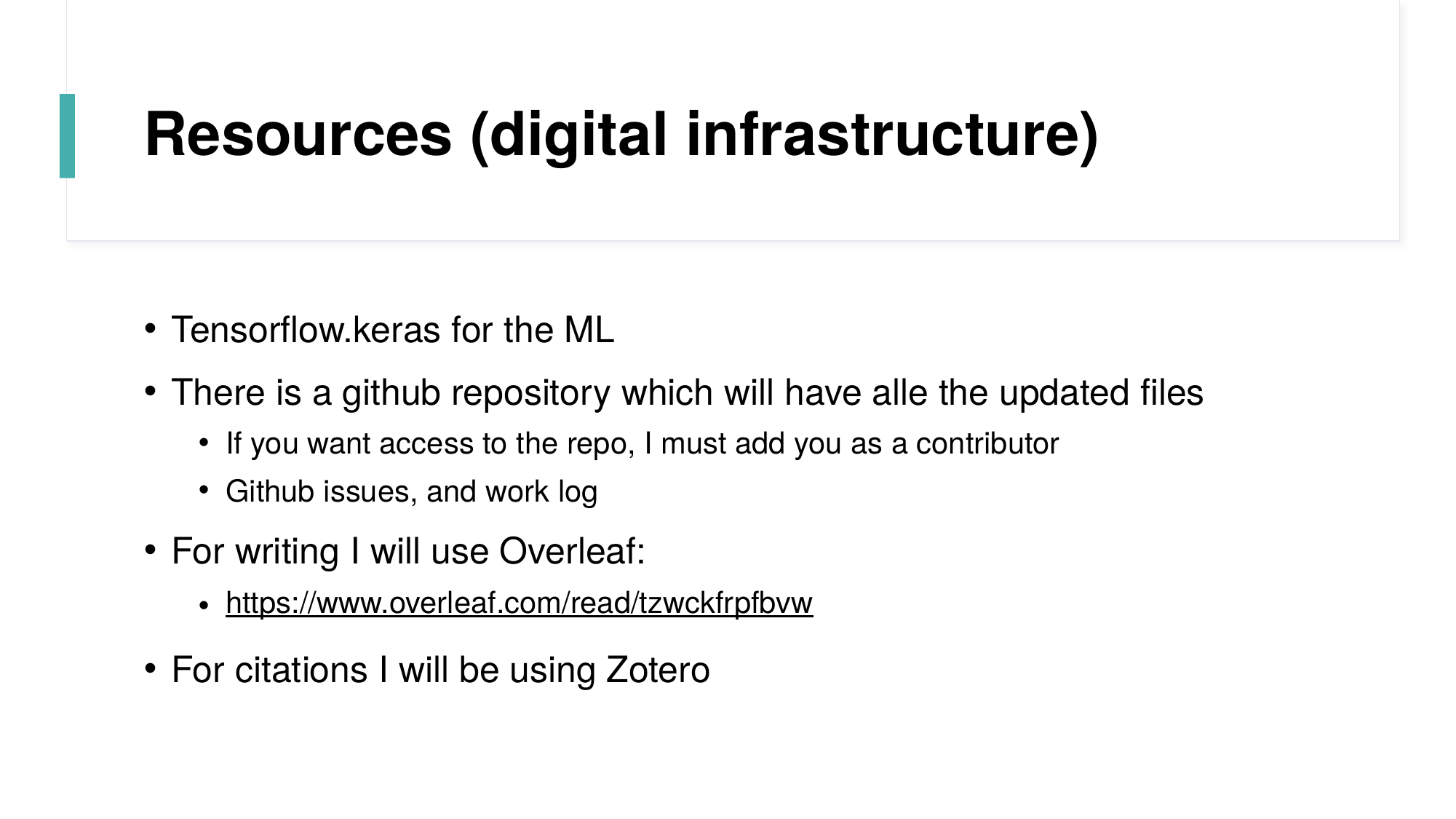

# Resources (digital infrastructure)
Tensorflow.keras for the ML
There is a github repository which will have alle the updated files
If you want access to the repo, I must add you as a contributor
Github issues, and work log
For writing I will use Overleaf:
https://www.overleaf.com/read/tzwckfrpfbvw
For citations I will be using Zotero